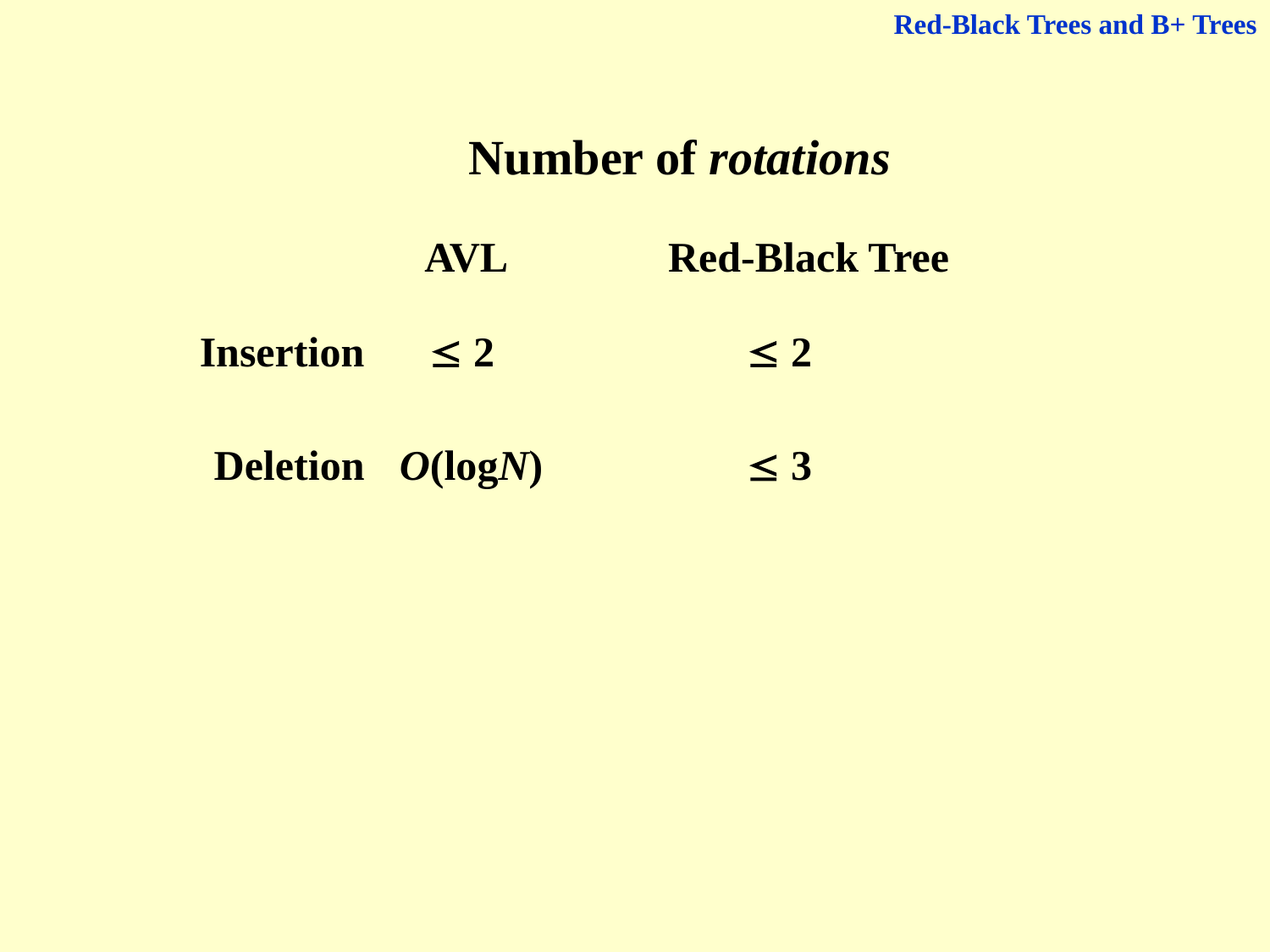

Red-Black Trees and B+ Trees
Number of rotations
AVL
Red-Black Tree
Insertion
≤ 2
≤ 2
Deletion
O(logN)
≤ 3
8